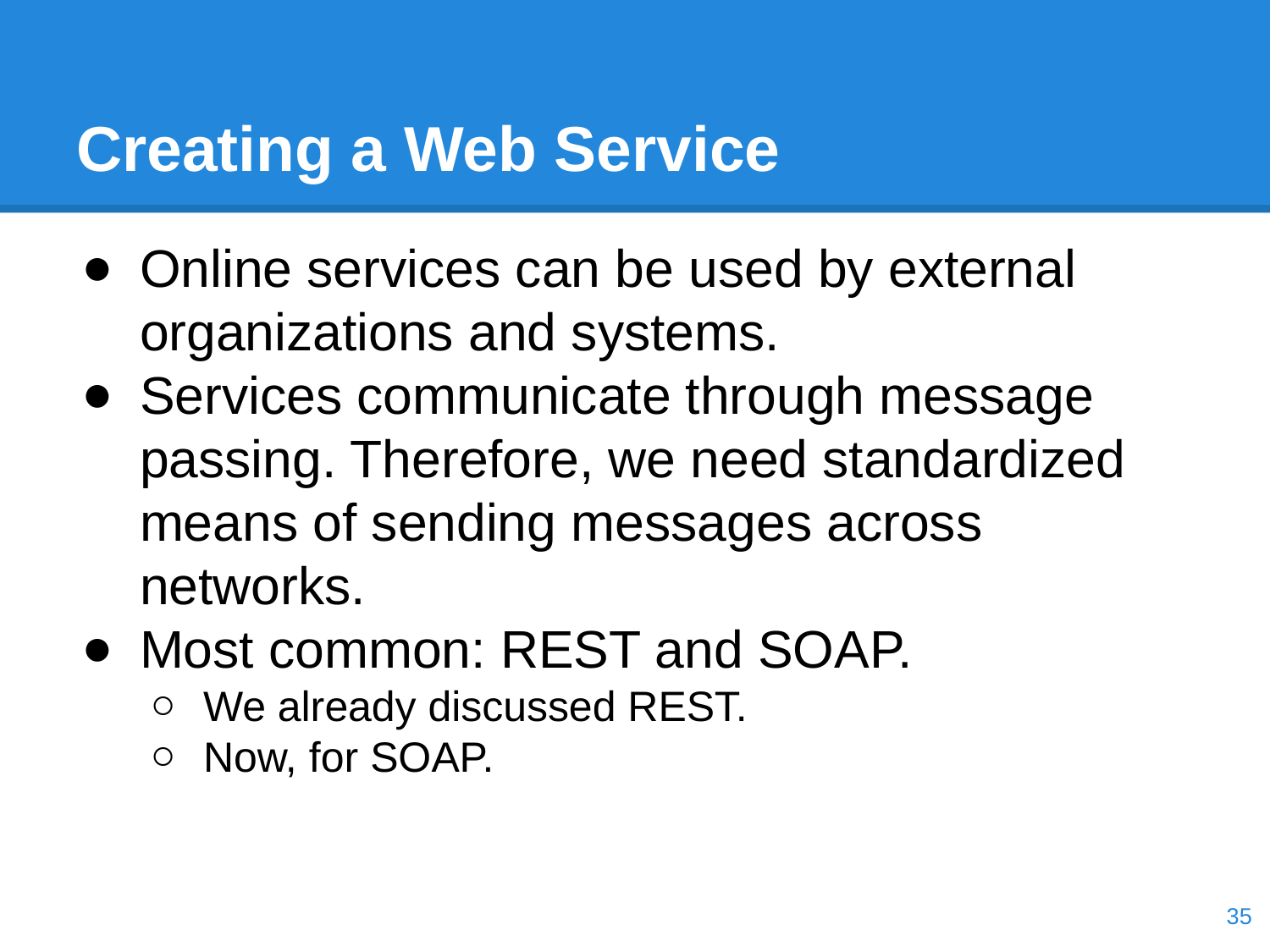

# Creating a Web Service
Online services can be used by external organizations and systems.
Services communicate through message passing. Therefore, we need standardized means of sending messages across networks.
Most common: REST and SOAP.
We already discussed REST.
Now, for SOAP.
35